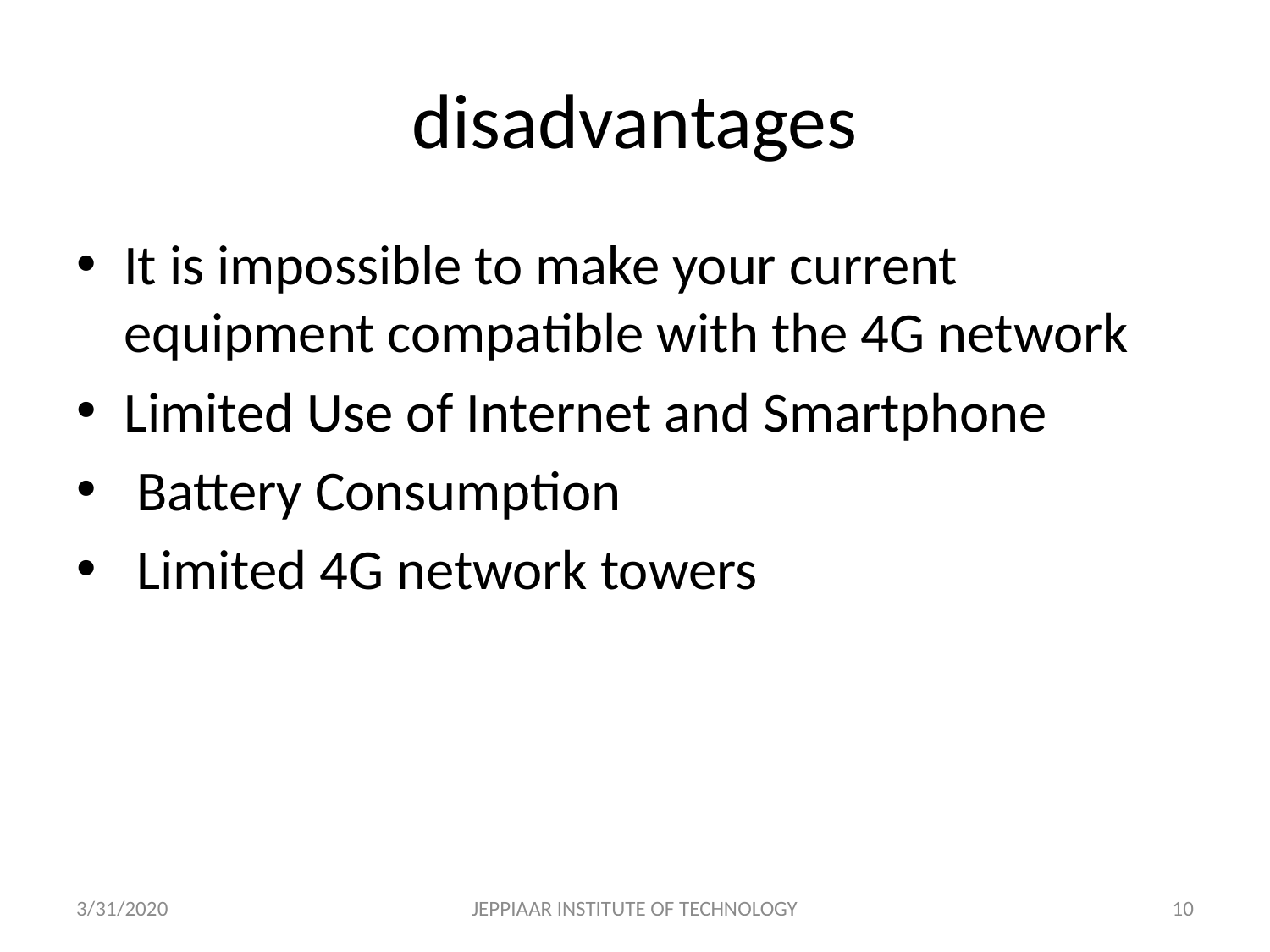

# disadvantages
It is impossible to make your current equipment compatible with the 4G network
Limited Use of Internet and Smartphone
 Battery Consumption
 Limited 4G network towers

3/31/2020
JEPPIAAR INSTITUTE OF TECHNOLOGY
10